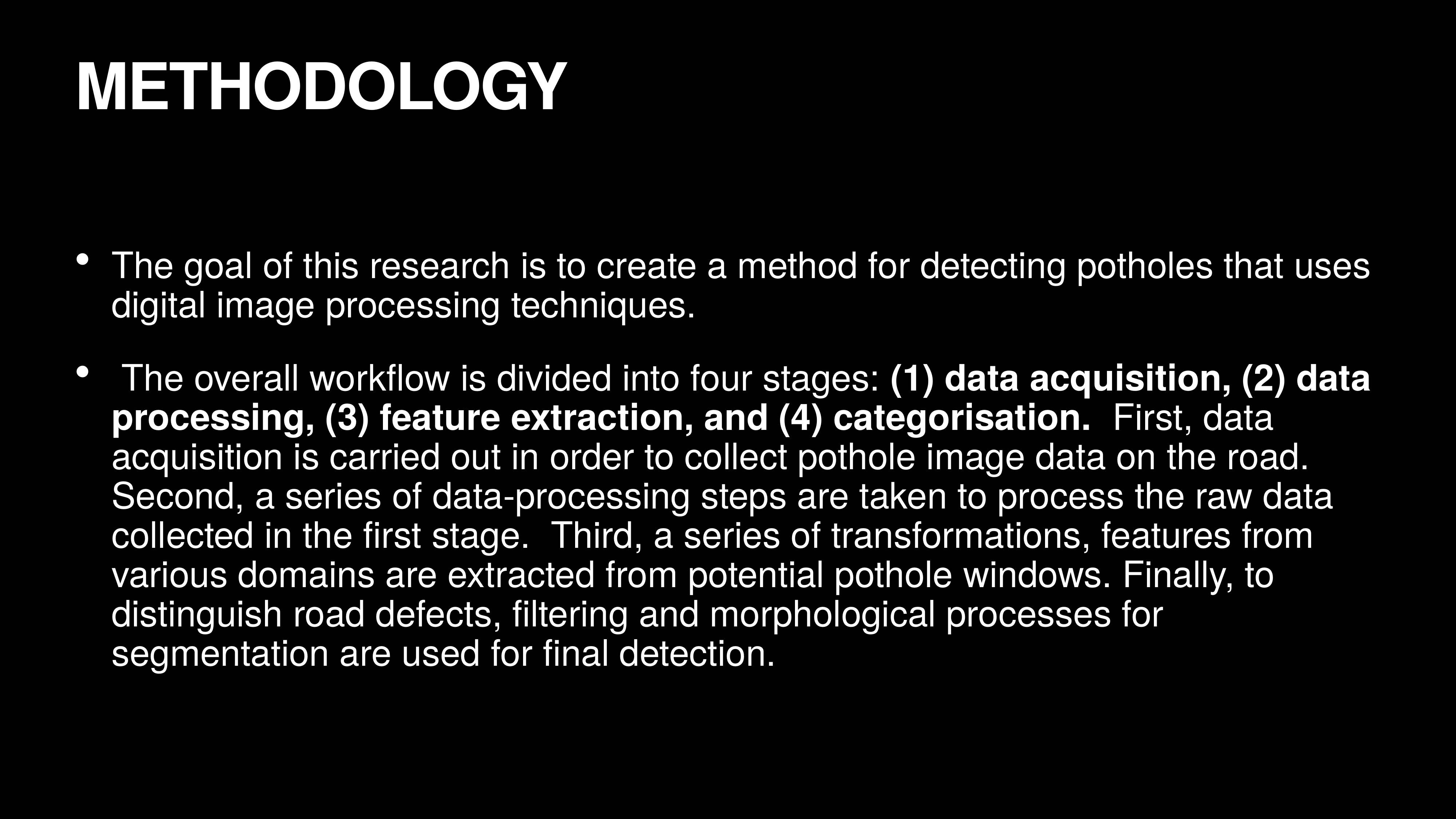

# METHODOLOGY
The goal of this research is to create a method for detecting potholes that uses digital image processing techniques.
 The overall workflow is divided into four stages: (1) data acquisition, (2) data processing, (3) feature extraction, and (4) categorisation.  First, data acquisition is carried out in order to collect pothole image data on the road. Second, a series of data-processing steps are taken to process the raw data collected in the first stage.  Third, a series of transformations, features from various domains are extracted from potential pothole windows. Finally, to distinguish road defects, filtering and morphological processes for segmentation are used for final detection.